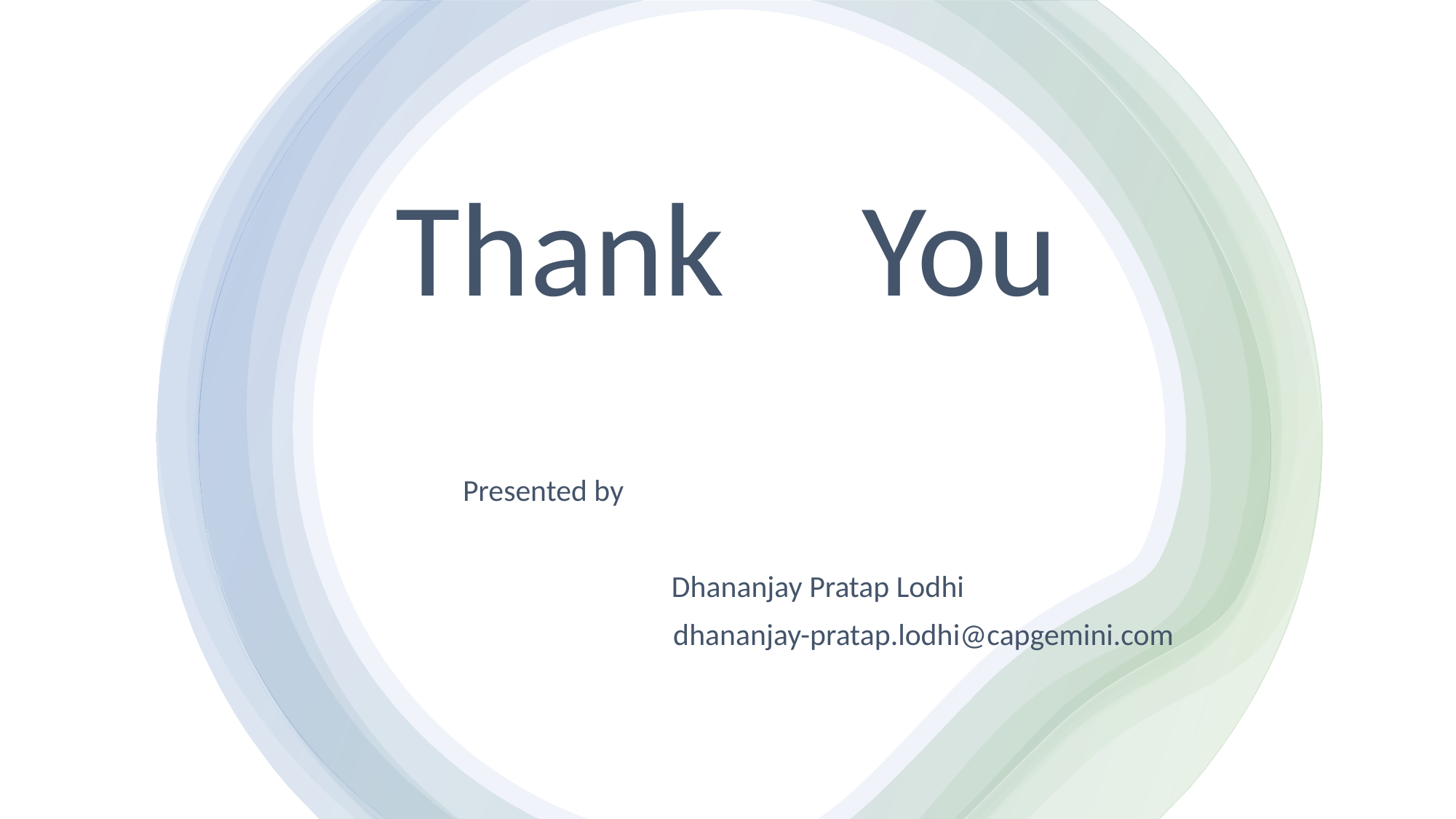

# Thank	 You
Presented by

        Dhananjay Pratap Lodhi
		       dhananjay-pratap.lodhi@capgemini.com